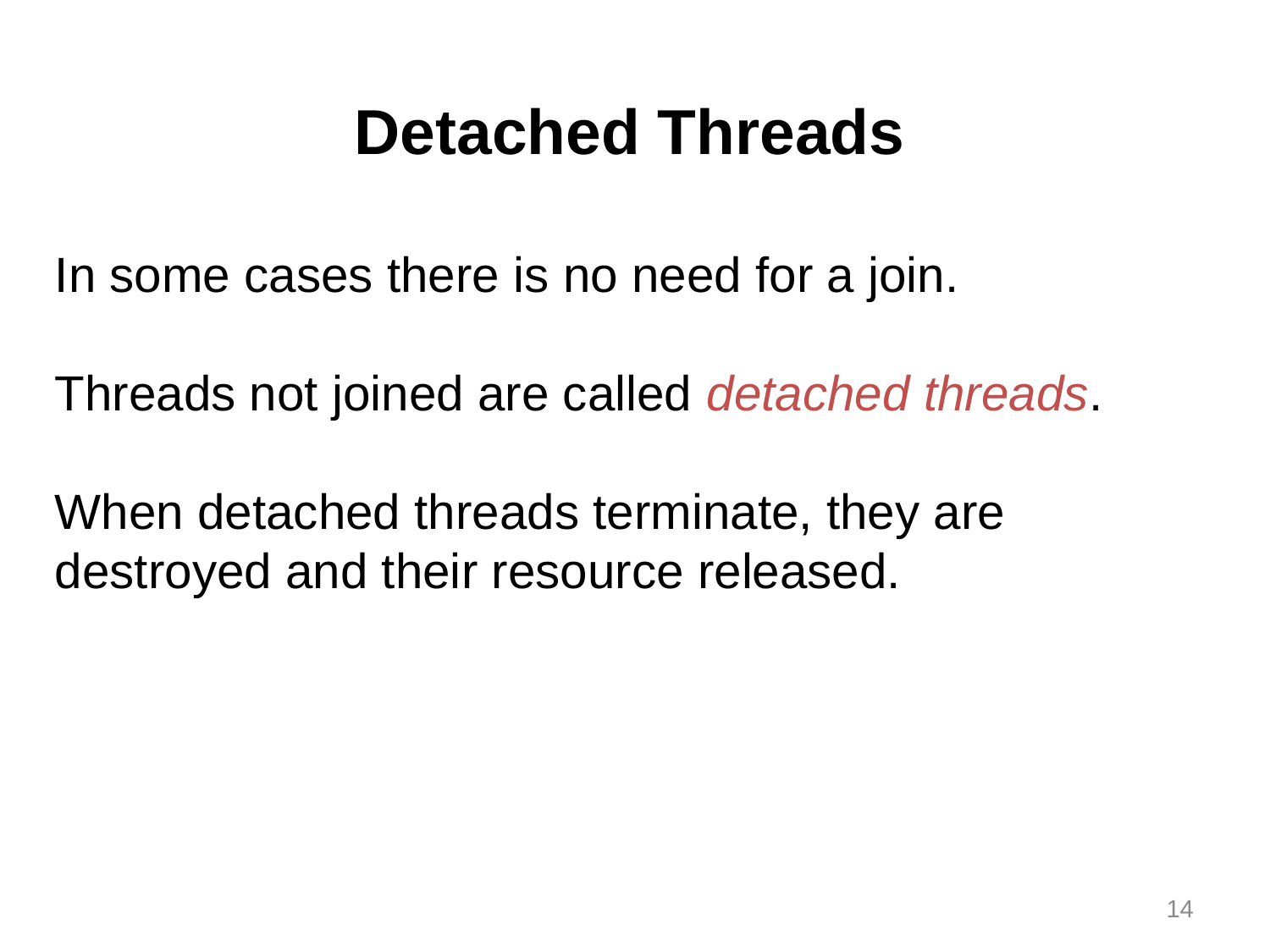

Detached Threads

In some cases there is no need for a join.

Threads not joined are called detached threads.

When detached threads terminate, they are destroyed and their resource released.
14